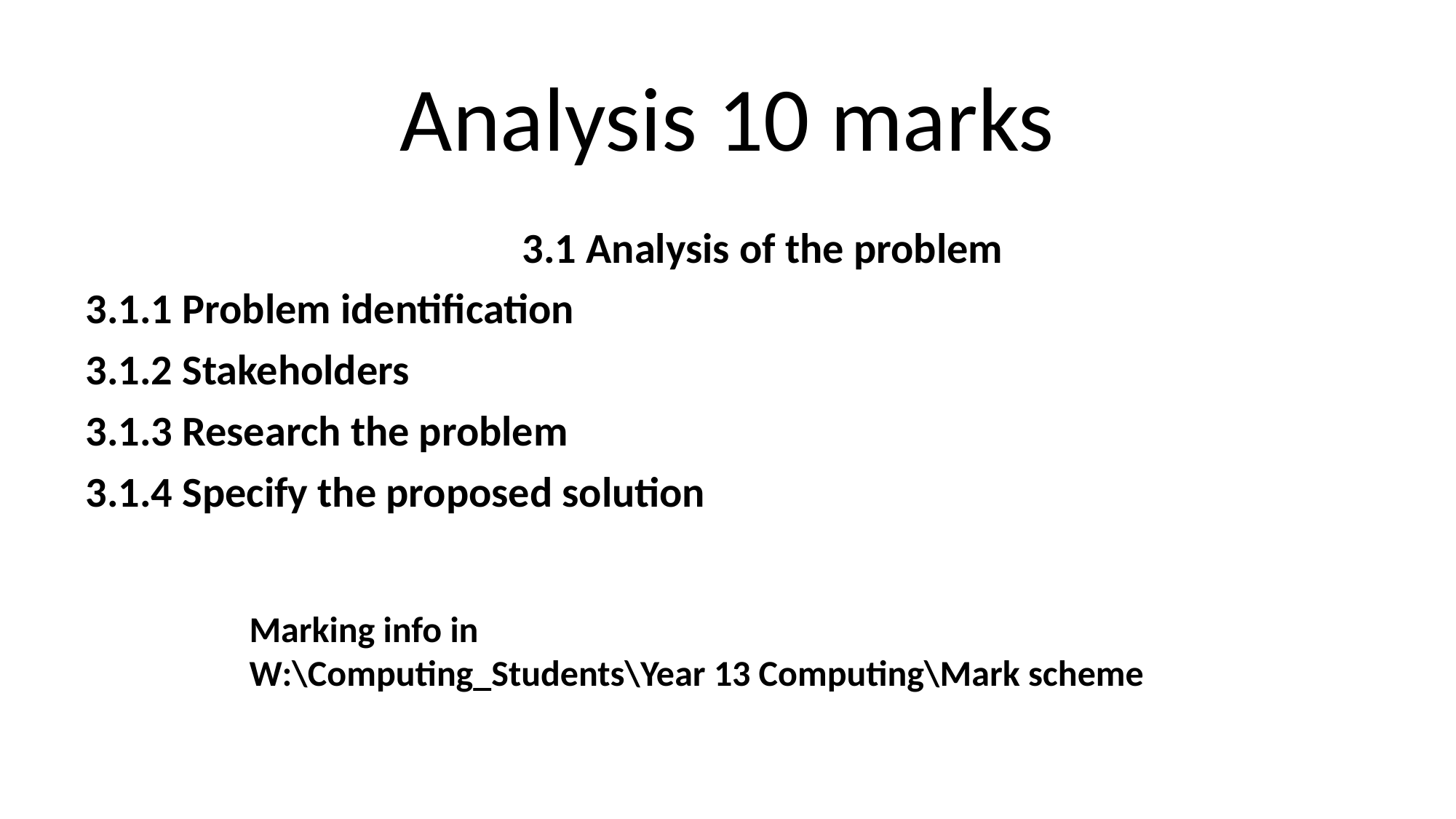

# Analysis 10 marks

				3.1 Analysis of the problem
3.1.1 Problem identification
3.1.2 Stakeholders
3.1.3 Research the problem
3.1.4 Specify the proposed solution

Marking info in
W:\Computing_Students\Year 13 Computing\Mark scheme